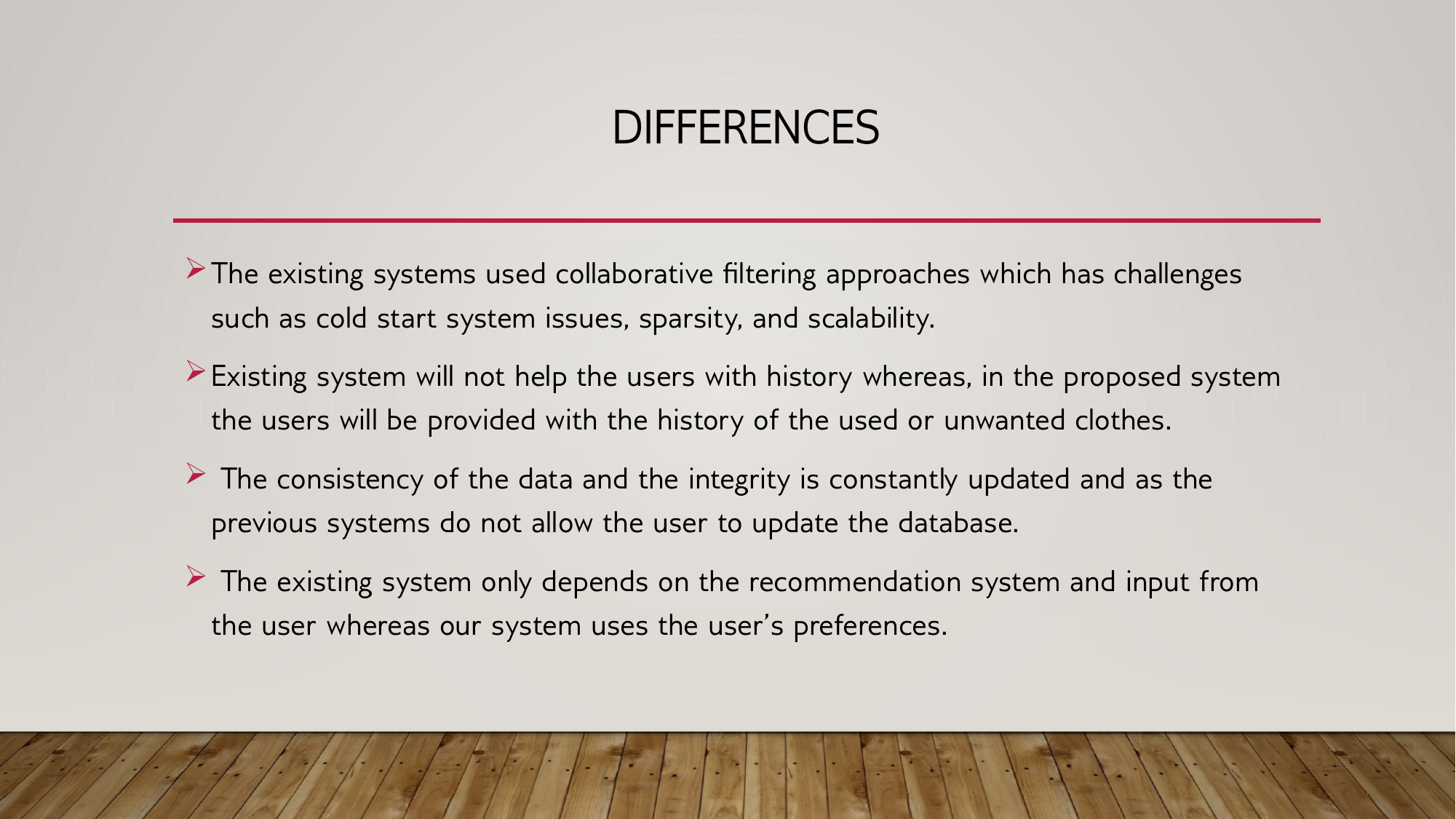

# DIFFERENCES
The existing systems used collaborative filtering approaches which has challenges such as cold start system issues, sparsity, and scalability.
Existing system will not help the users with history whereas, in the proposed system the users will be provided with the history of the used or unwanted clothes.
 The consistency of the data and the integrity is constantly updated and as the previous systems do not allow the user to update the database.
 The existing system only depends on the recommendation system and input from the user whereas our system uses the user’s preferences.